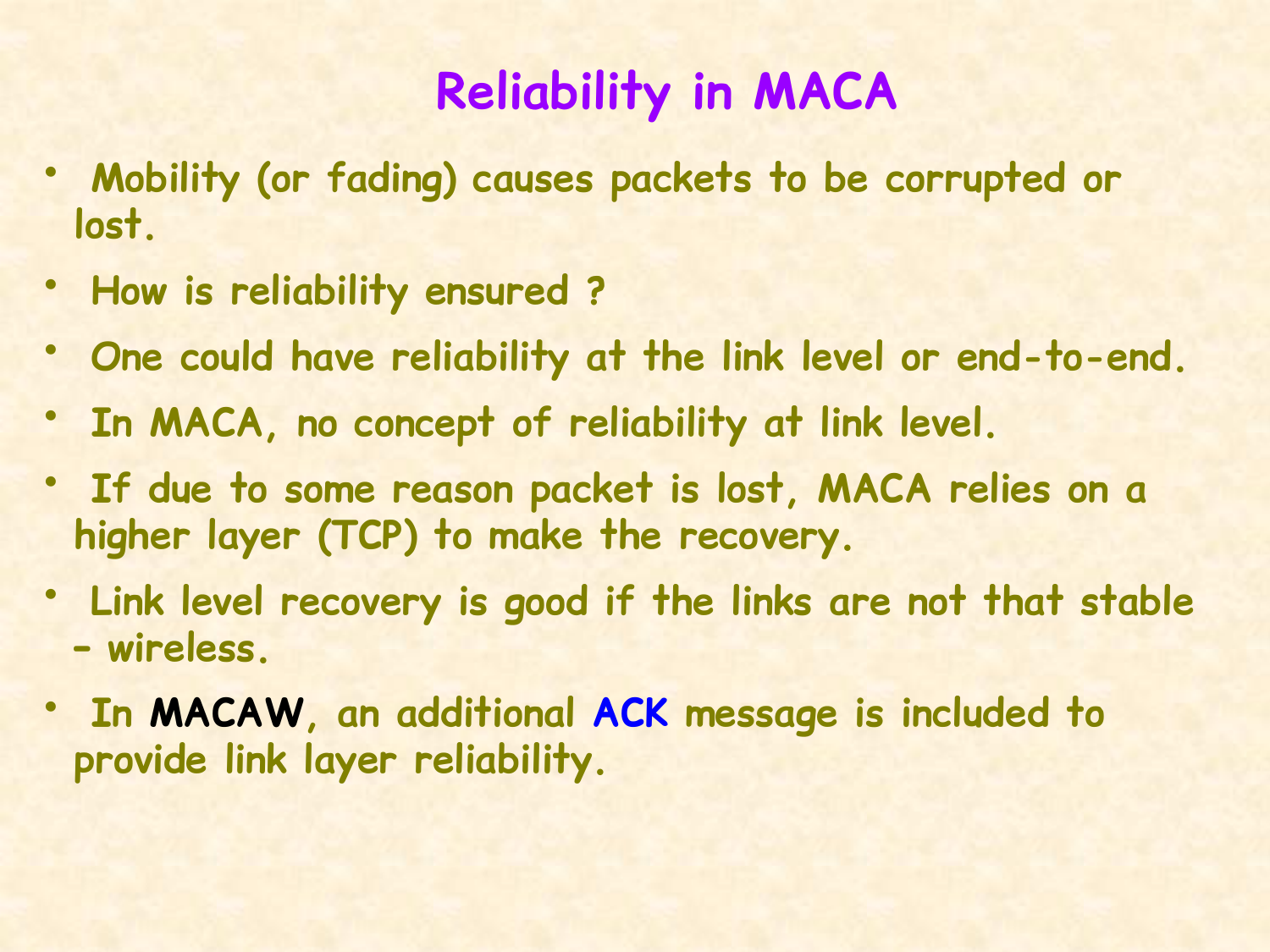

Reliability in MACA
 Mobility (or fading) causes packets to be corrupted or lost.
 How is reliability ensured ?
 One could have reliability at the link level or end-to-end.
 In MACA, no concept of reliability at link level.
 If due to some reason packet is lost, MACA relies on a higher layer (TCP) to make the recovery.
 Link level recovery is good if the links are not that stable – wireless.
 In MACAW, an additional ACK message is included to provide link layer reliability.